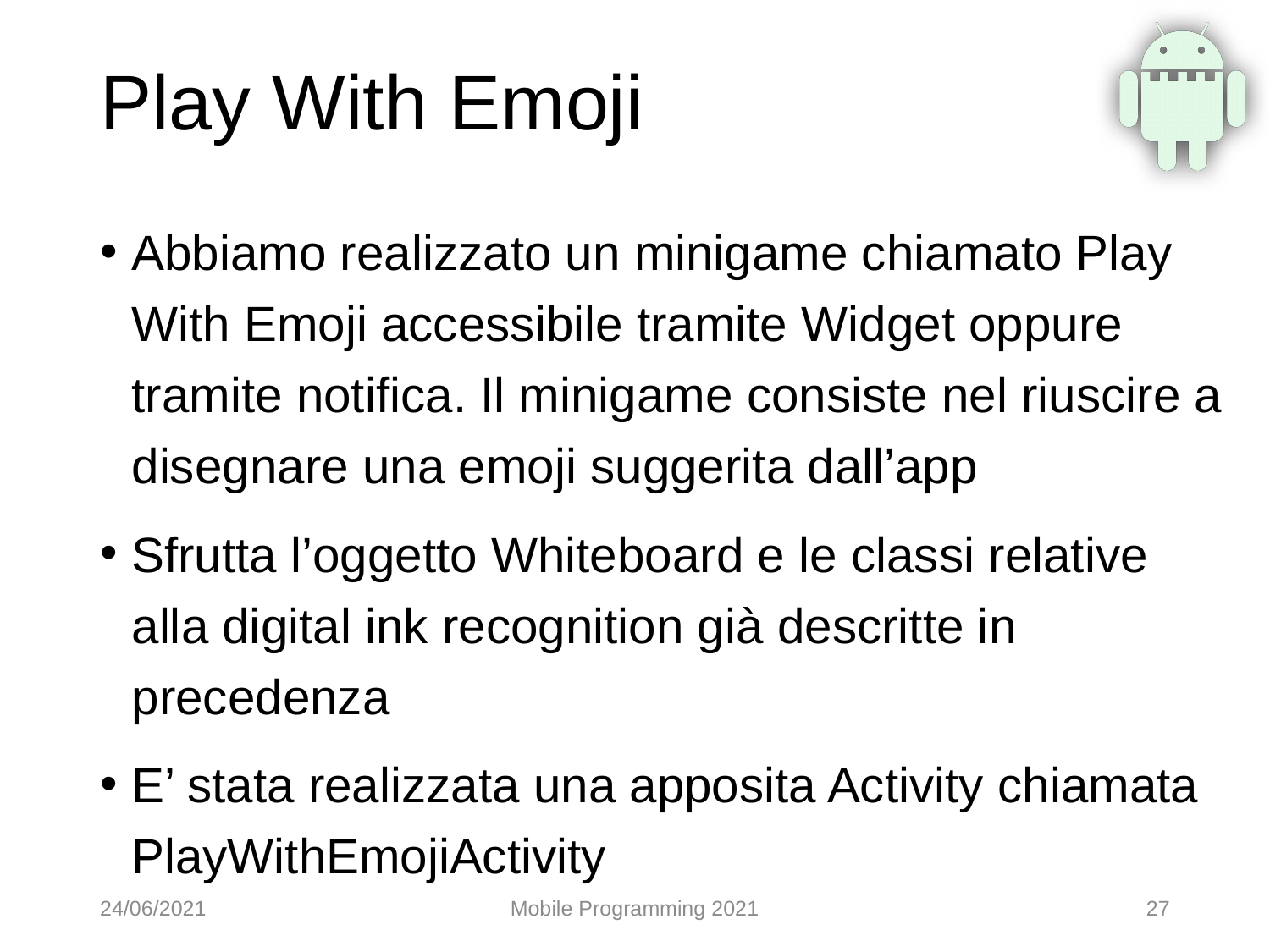

# Play With Emoji
Abbiamo realizzato un minigame chiamato Play With Emoji accessibile tramite Widget oppure tramite notifica. Il minigame consiste nel riuscire a disegnare una emoji suggerita dall’app
Sfrutta l’oggetto Whiteboard e le classi relative alla digital ink recognition già descritte in precedenza
E’ stata realizzata una apposita Activity chiamata PlayWithEmojiActivity
24/06/2021
Mobile Programming 2021
27